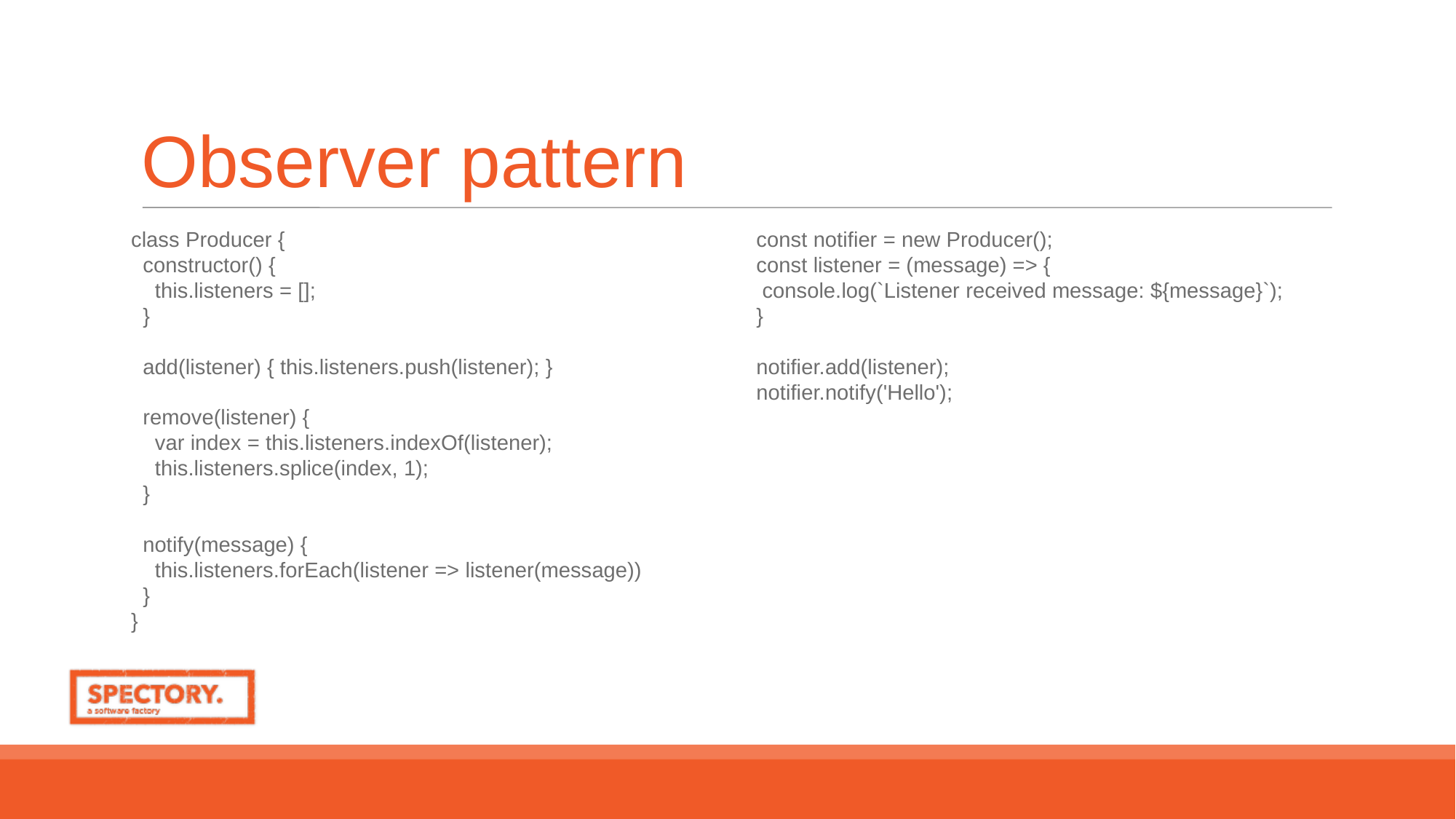

Observer pattern
class Producer {
  constructor() {
    this.listeners = [];
  }

  add(listener) { this.listeners.push(listener); }

  remove(listener) {
    var index = this.listeners.indexOf(listener);
    this.listeners.splice(index, 1);
  }

  notify(message) {
    this.listeners.forEach(listener => listener(message))
  }
}

const notifier = new Producer();
const listener = (message) => {
 console.log(`Listener received message: ${message}`);
}

notifier.add(listener);
notifier.notify('Hello');